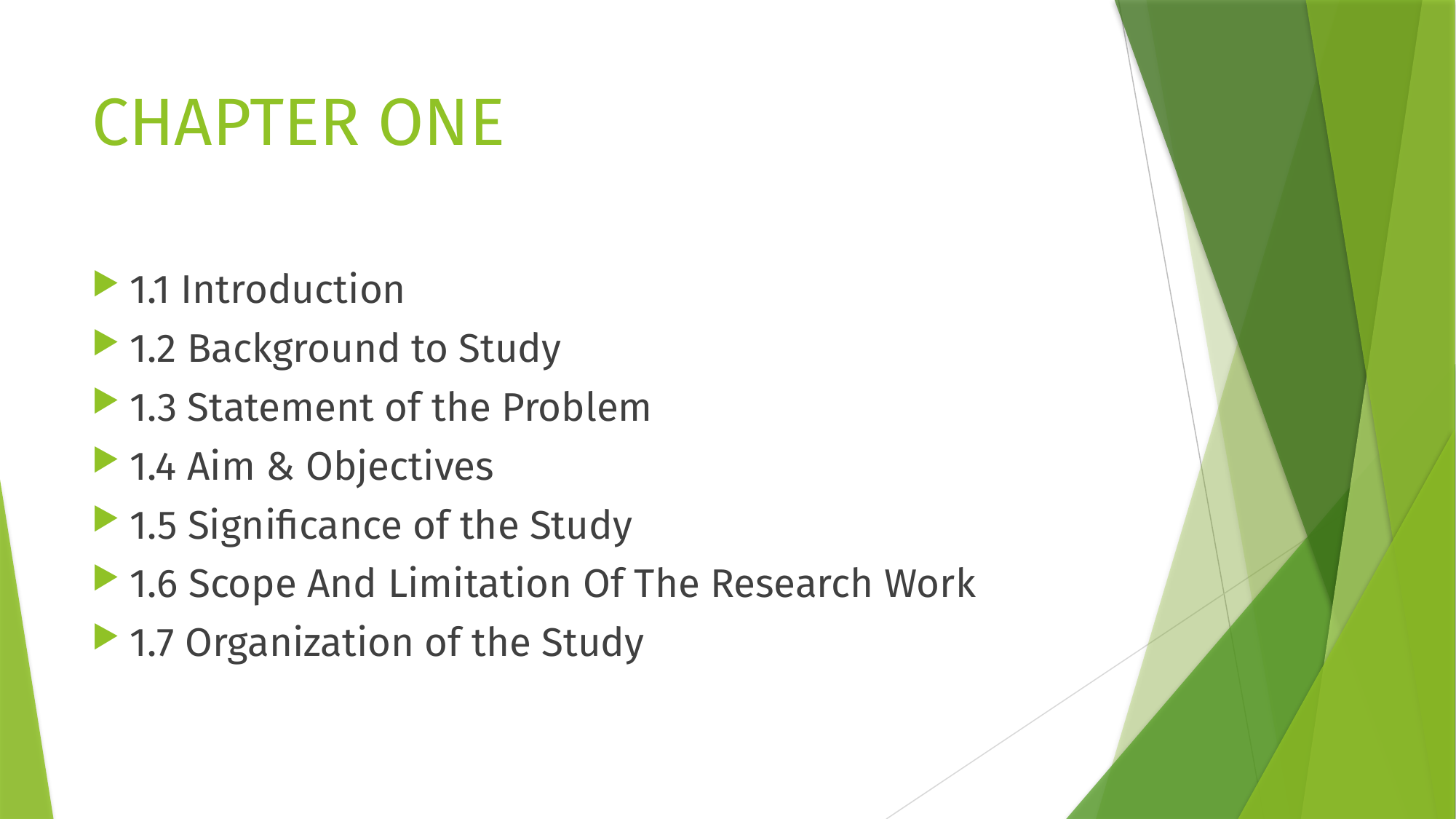

# CHAPTER ONE
1.1 Introduction
1.2 Background to Study
1.3 Statement of the Problem
1.4 Aim & Objectives
1.5 Significance of the Study
1.6 Scope And Limitation Of The Research Work
1.7 Organization of the Study